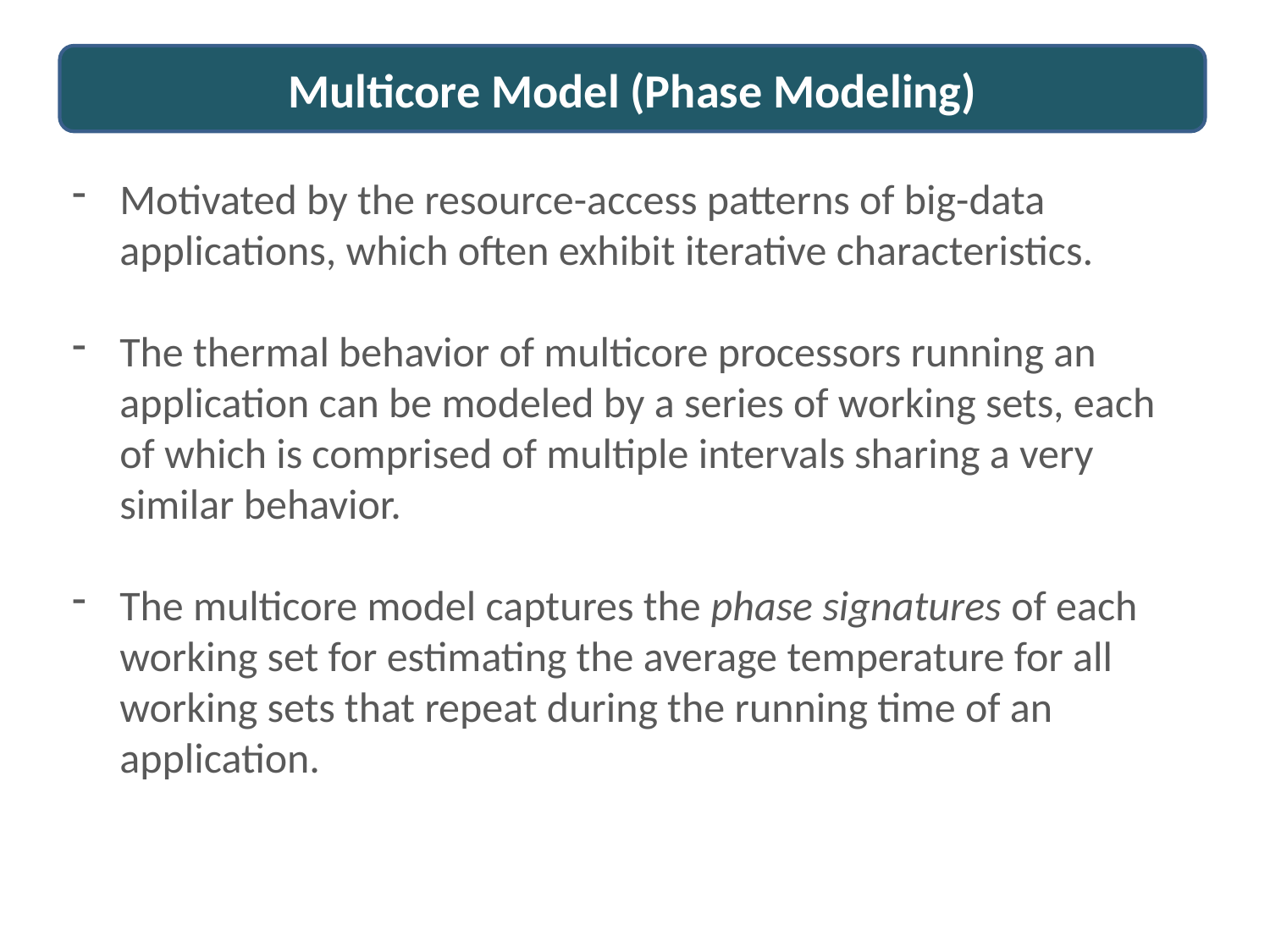

Multicore Model (Phase Modeling)
Motivated by the resource-access patterns of big-data applications, which often exhibit iterative characteristics.

The thermal behavior of multicore processors running an application can be modeled by a series of working sets, each of which is comprised of multiple intervals sharing a very similar behavior.

The multicore model captures the phase signatures of each working set for estimating the average temperature for all working sets that repeat during the running time of an application.